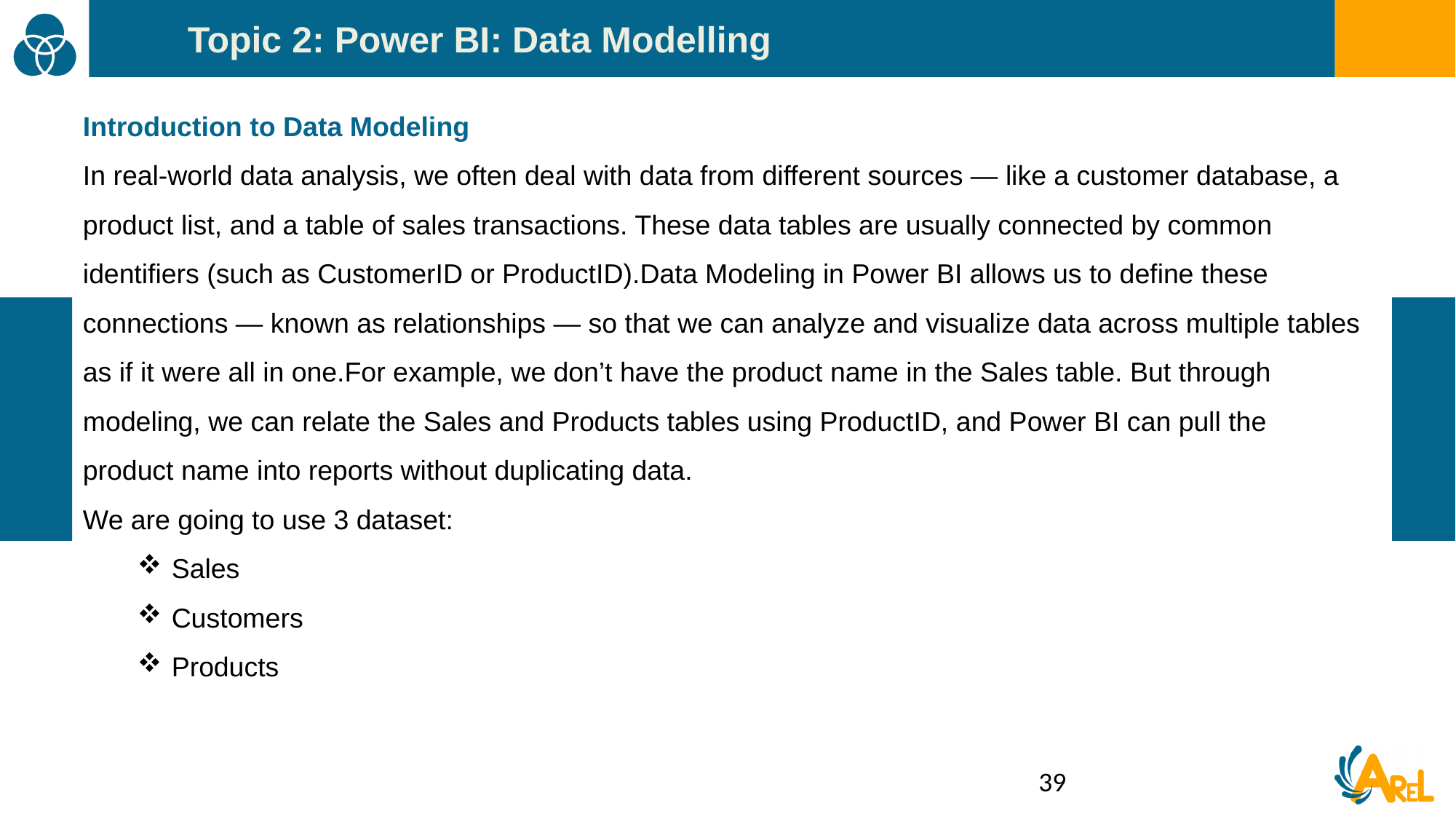

Topic 2: Power BI: Data Modelling
Introduction to Data Modeling
In real-world data analysis, we often deal with data from different sources — like a customer database, a product list, and a table of sales transactions. These data tables are usually connected by common identifiers (such as CustomerID or ProductID).Data Modeling in Power BI allows us to define these connections — known as relationships — so that we can analyze and visualize data across multiple tables as if it were all in one.For example, we don’t have the product name in the Sales table. But through modeling, we can relate the Sales and Products tables using ProductID, and Power BI can pull the product name into reports without duplicating data.
We are going to use 3 dataset:
Sales
Customers
Products

39